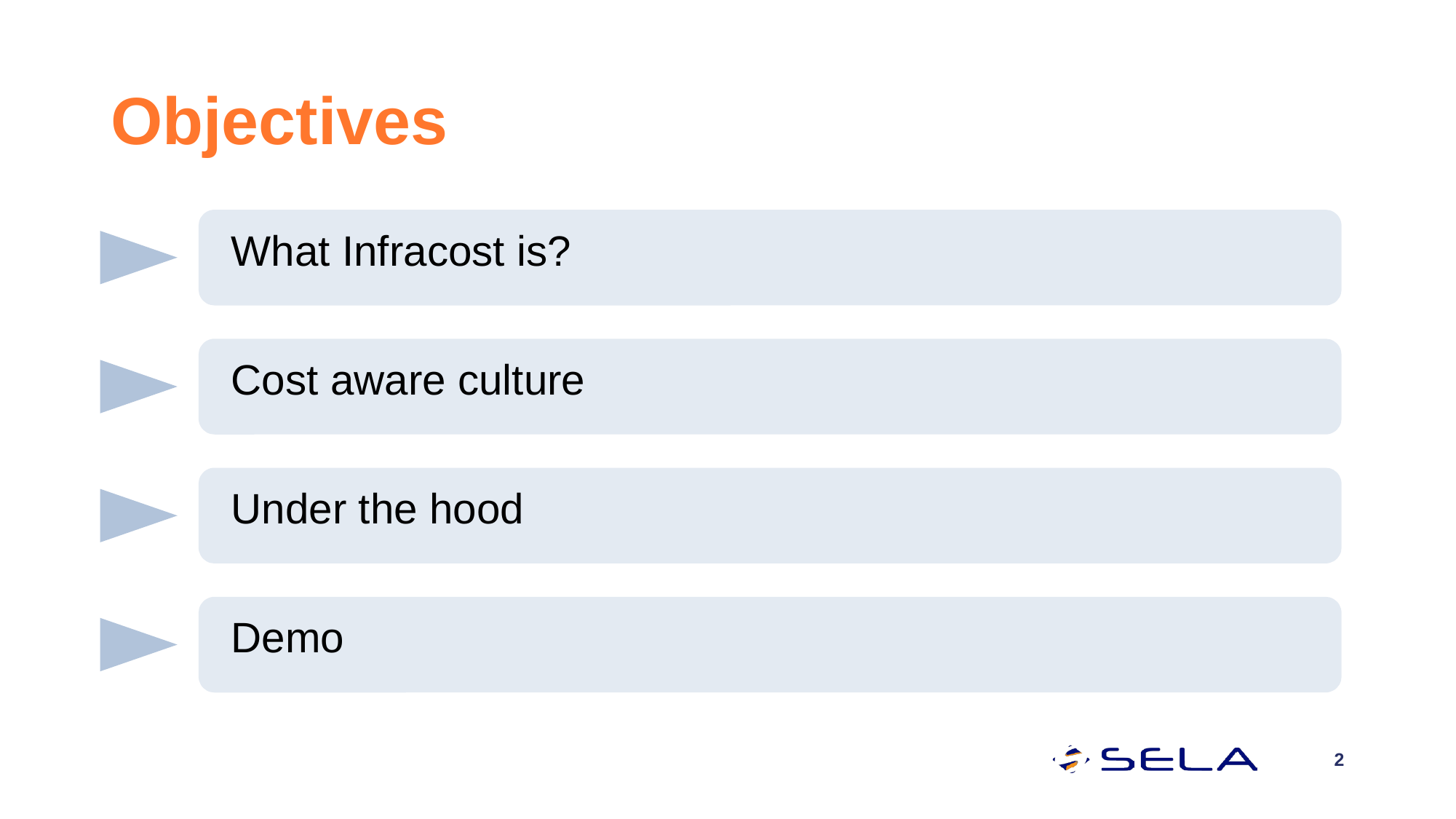

# Objectives

What Infracost is?

Cost aware culture

Under the hood

Demo

2